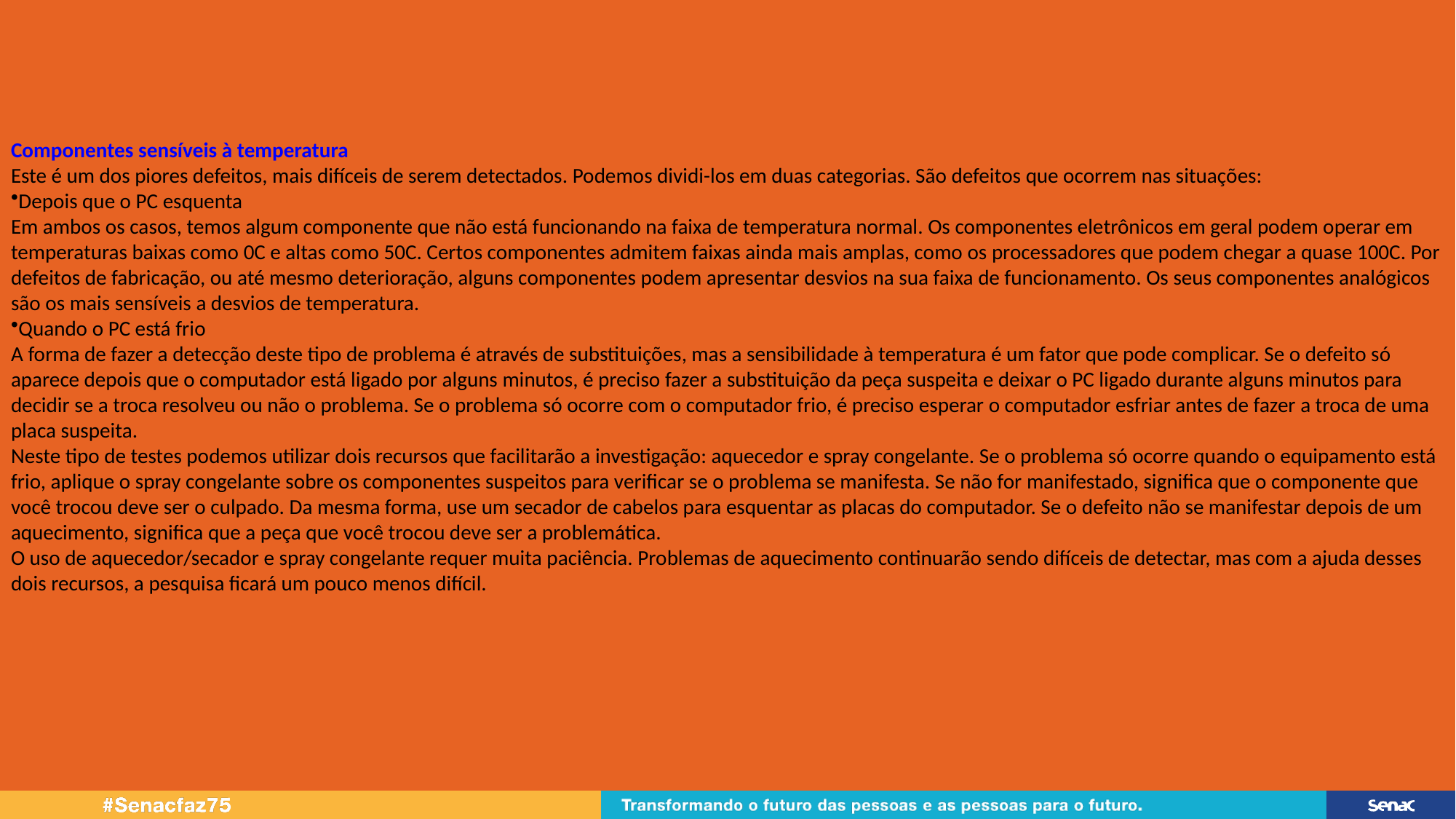

Componentes sensíveis à temperatura
Este é um dos piores defeitos, mais difíceis de serem detectados. Podemos dividi-los em duas categorias. São defeitos que ocorrem nas situações:
Depois que o PC esquenta
Em ambos os casos, temos algum componente que não está funcionando na faixa de temperatura normal. Os componentes eletrônicos em geral podem operar em temperaturas baixas como 0C e altas como 50C. Certos componentes admitem faixas ainda mais amplas, como os processadores que podem chegar a quase 100C. Por defeitos de fabricação, ou até mesmo deterioração, alguns componentes podem apresentar desvios na sua faixa de funcionamento. Os seus componentes analógicos são os mais sensíveis a desvios de temperatura.
Quando o PC está frio
A forma de fazer a detecção deste tipo de problema é através de substituições, mas a sensibilidade à temperatura é um fator que pode complicar. Se o defeito só aparece depois que o computador está ligado por alguns minutos, é preciso fazer a substituição da peça suspeita e deixar o PC ligado durante alguns minutos para decidir se a troca resolveu ou não o problema. Se o problema só ocorre com o computador frio, é preciso esperar o computador esfriar antes de fazer a troca de uma placa suspeita.
Neste tipo de testes podemos utilizar dois recursos que facilitarão a investigação: aquecedor e spray congelante. Se o problema só ocorre quando o equipamento está frio, aplique o spray congelante sobre os componentes suspeitos para verificar se o problema se manifesta. Se não for manifestado, significa que o componente que você trocou deve ser o culpado. Da mesma forma, use um secador de cabelos para esquentar as placas do computador. Se o defeito não se manifestar depois de um aquecimento, significa que a peça que você trocou deve ser a problemática.
O uso de aquecedor/secador e spray congelante requer muita paciência. Problemas de aquecimento continuarão sendo difíceis de detectar, mas com a ajuda desses dois recursos, a pesquisa ficará um pouco menos difícil.